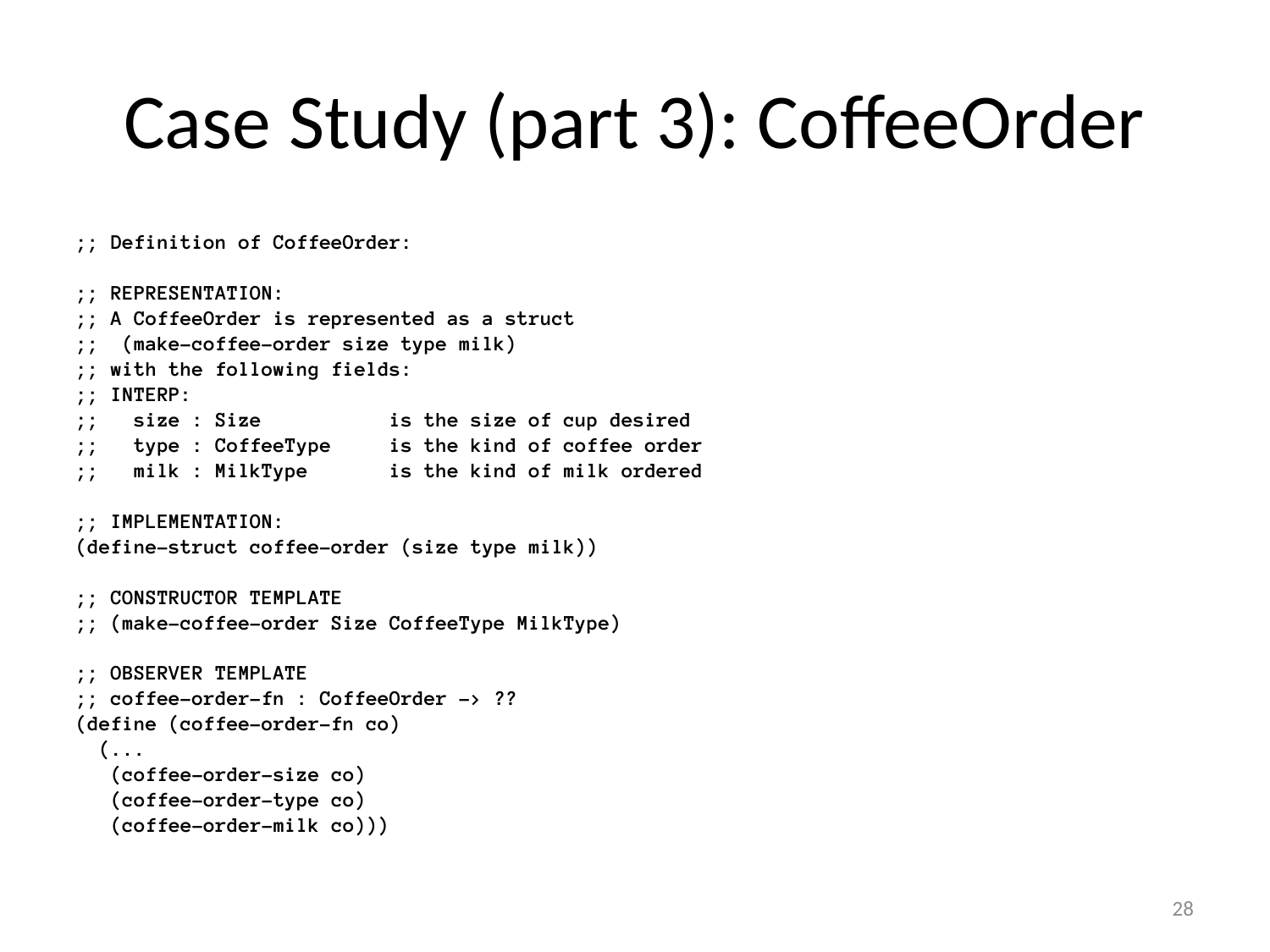

# Case Study (part 3): CoffeeOrder
;; Definition of CoffeeOrder:

;; REPRESENTATION:
;; A CoffeeOrder is represented as a struct
;;  (make-coffee-order size type milk)
;; with the following fields:
;; INTERP:
;;   size : Size           is the size of cup desired
;;   type : CoffeeType     is the kind of coffee order
;;   milk : MilkType       is the kind of milk ordered

;; IMPLEMENTATION:
(define-struct coffee-order (size type milk))

;; CONSTRUCTOR TEMPLATE
;; (make-coffee-order Size CoffeeType MilkType)

;; OBSERVER TEMPLATE
;; coffee-order-fn : CoffeeOrder -> ??
(define (coffee-order-fn co)
  (...
   (coffee-order-size co)
   (coffee-order-type co)
   (coffee-order-milk co)))

28